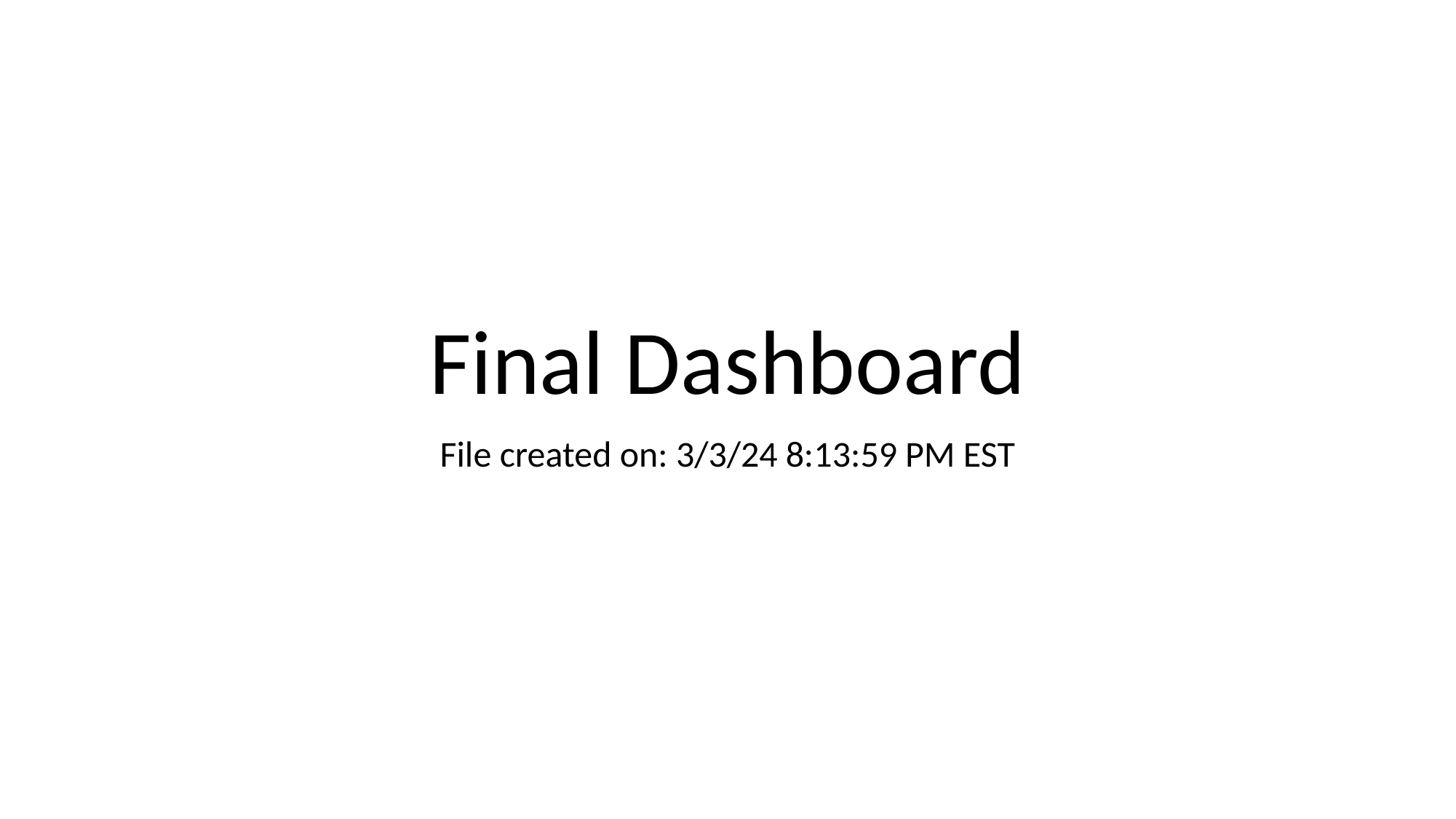

# Final Dashboard
File created on: 3/3/24 8:13:59 PM EST